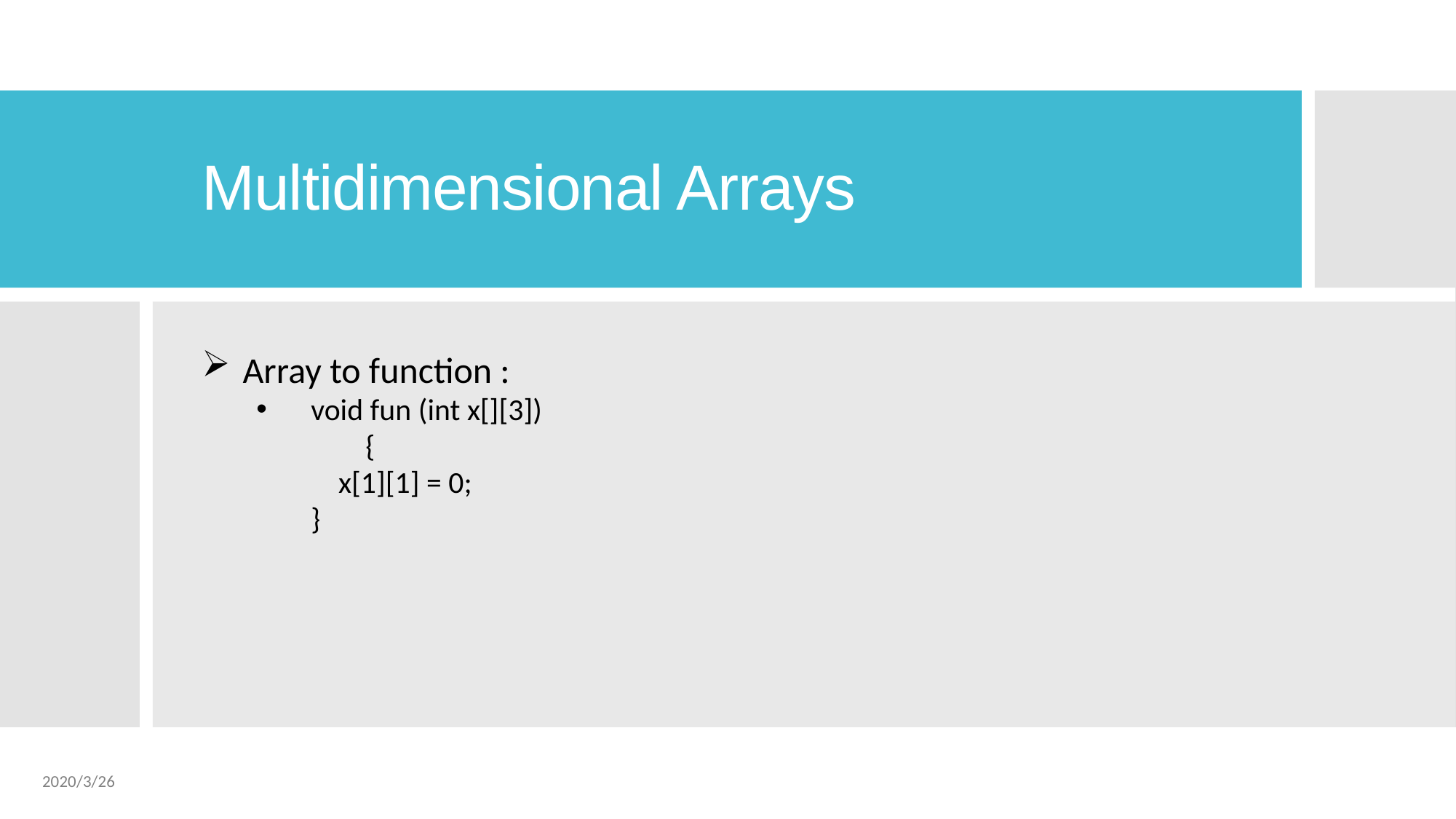

# Multidimensional Arrays

Array to function :
void fun (int x[][3])
	{
    x[1][1] = 0;
}
2020/3/26
12